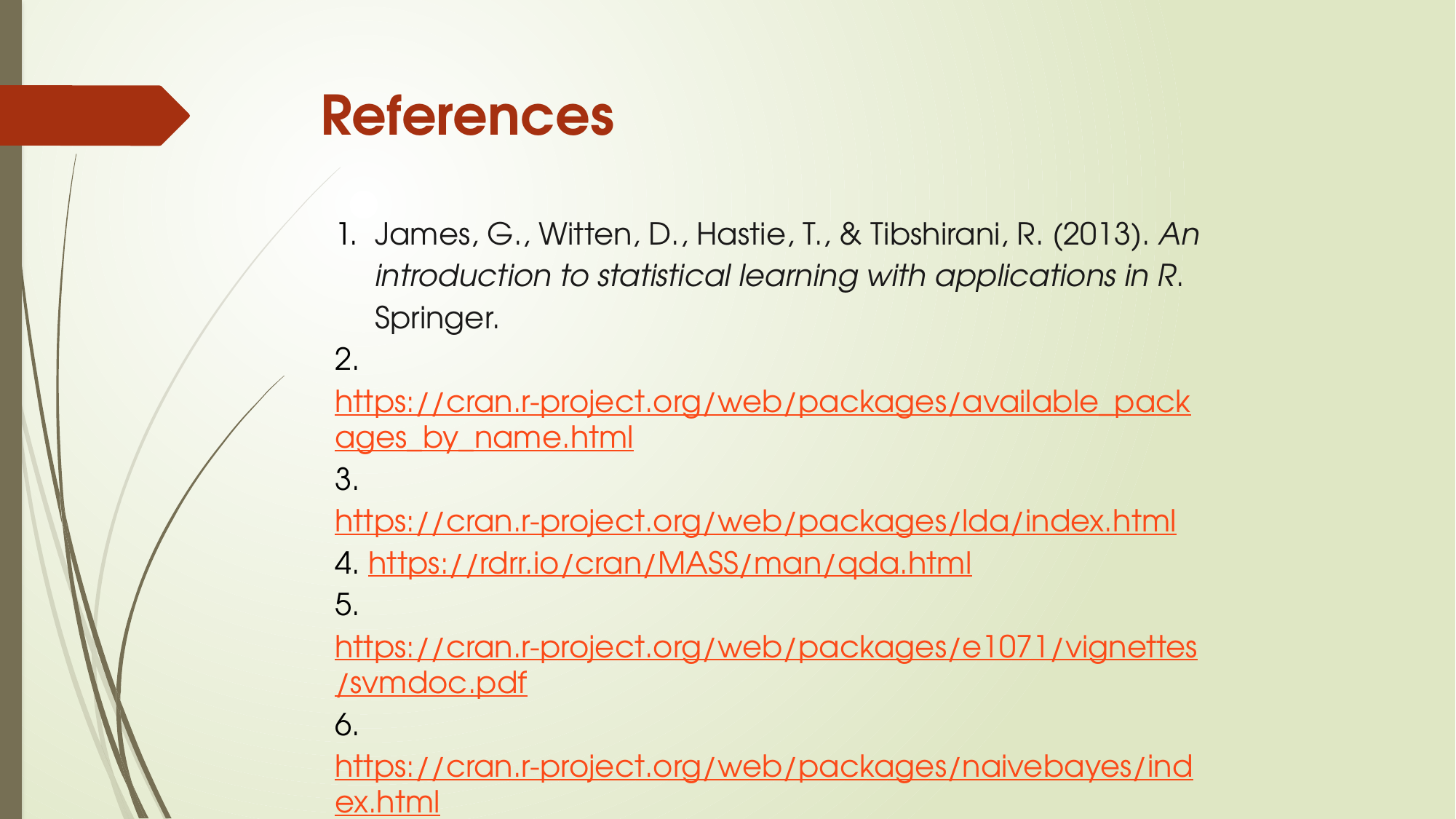

# References
James, G., Witten, D., Hastie, T., & Tibshirani, R. (2013). An introduction to statistical learning with applications in R. Springer.
2. https://cran.r-project.org/web/packages/available_packages_by_name.html
3. https://cran.r-project.org/web/packages/lda/index.html
4. https://rdrr.io/cran/MASS/man/qda.html
5. https://cran.r-project.org/web/packages/e1071/vignettes/svmdoc.pdf
6. https://cran.r-project.org/web/packages/naivebayes/index.html